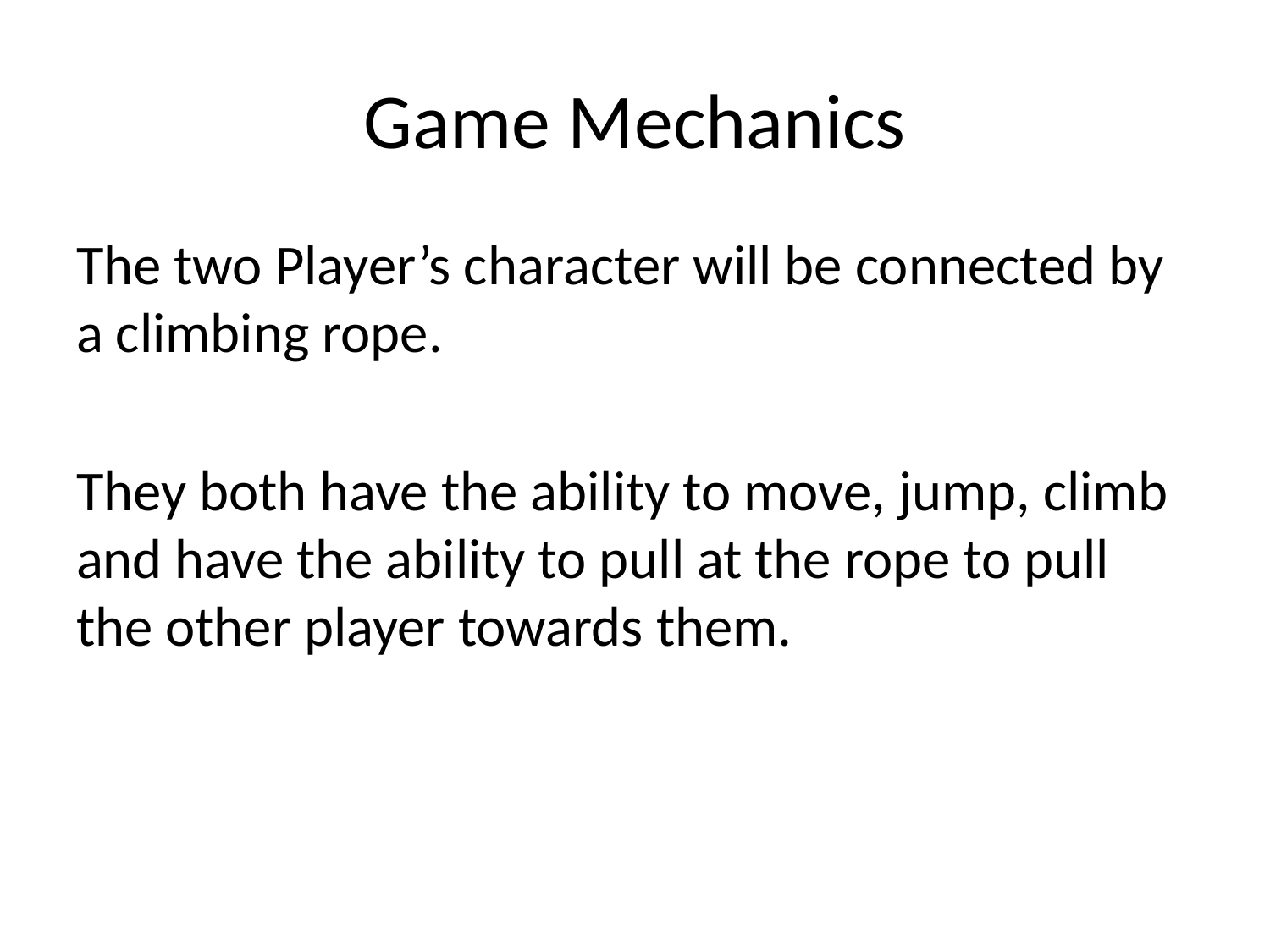

# Game Mechanics
The two Player’s character will be connected by a climbing rope.

They both have the ability to move, jump, climb and have the ability to pull at the rope to pull the other player towards them.